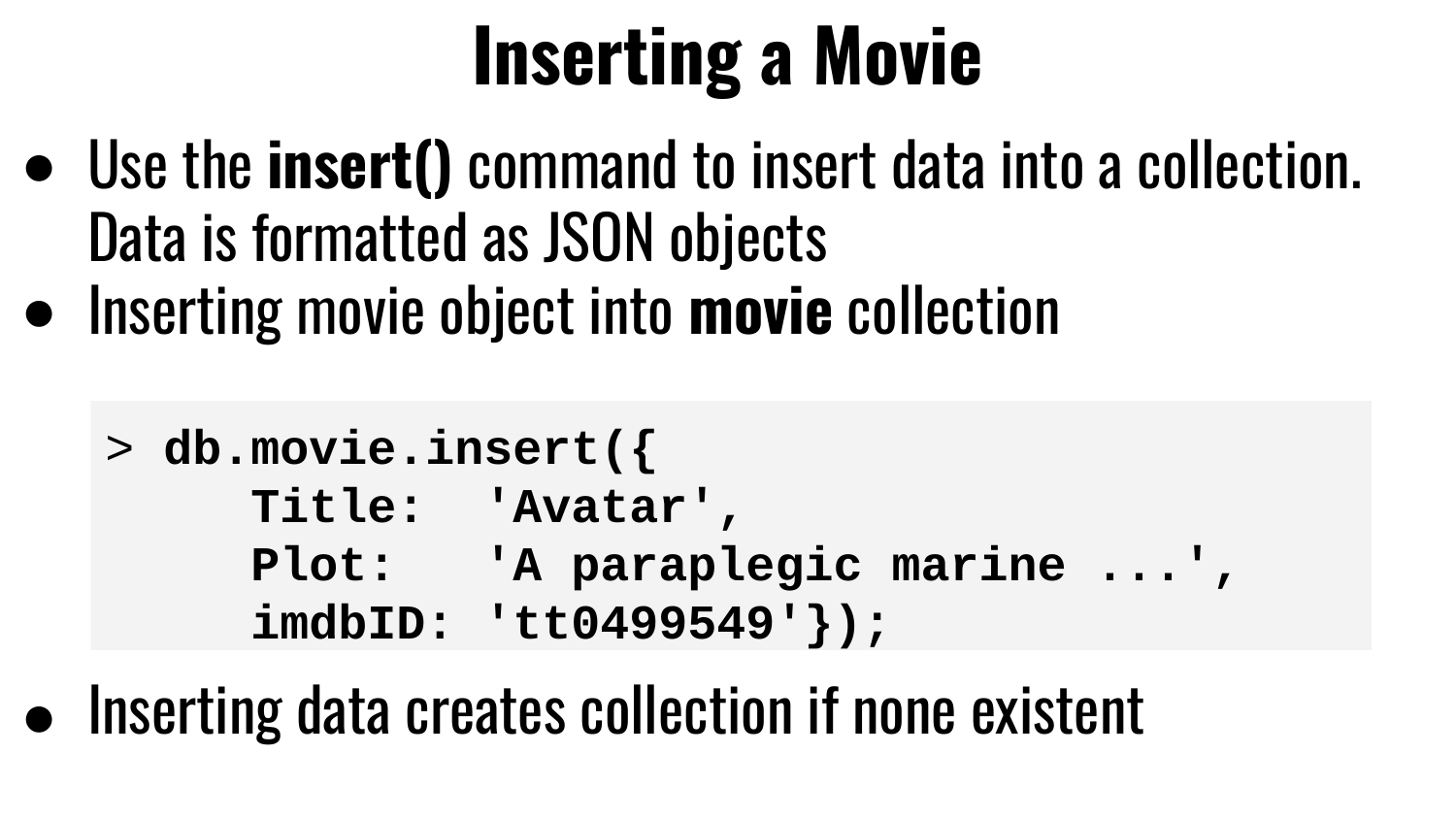

# Inserting a Movie
Use the insert() command to insert data into a collection. Data is formatted as JSON objects
Inserting movie object into movie collection

Inserting data creates collection if none existent
> db.movie.insert({
Title:  'Avatar',
Plot:   'A paraplegic marine ...',
imdbID: 'tt0499549'});